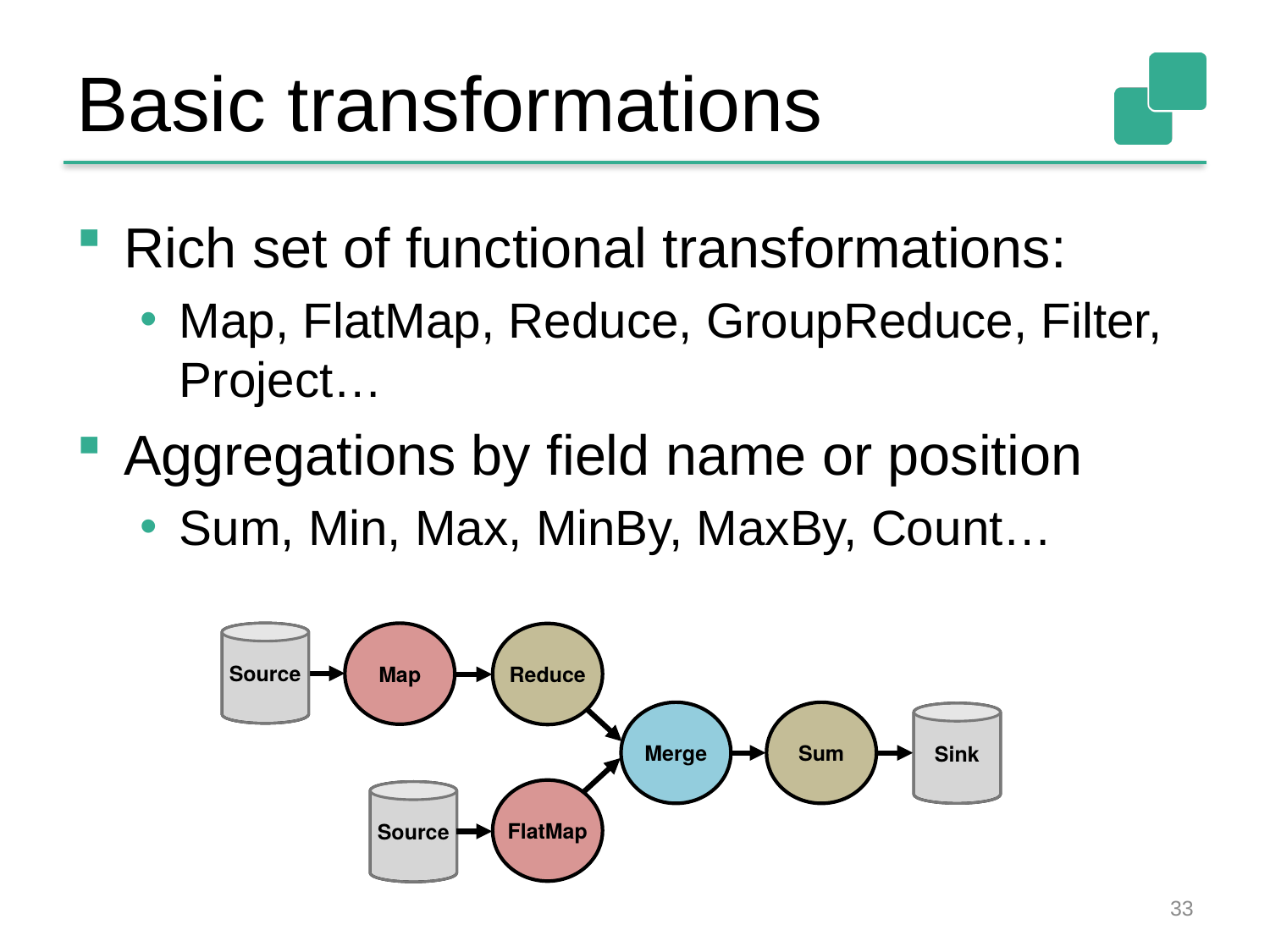

# Basic transformations
Rich set of functional transformations:
Map, FlatMap, Reduce, GroupReduce, Filter, Project…
Aggregations by field name or position
Sum, Min, Max, MinBy, MaxBy, Count…
Source

Map
Reduce

Merge
Sum
Sink

FlatMap
Source

33